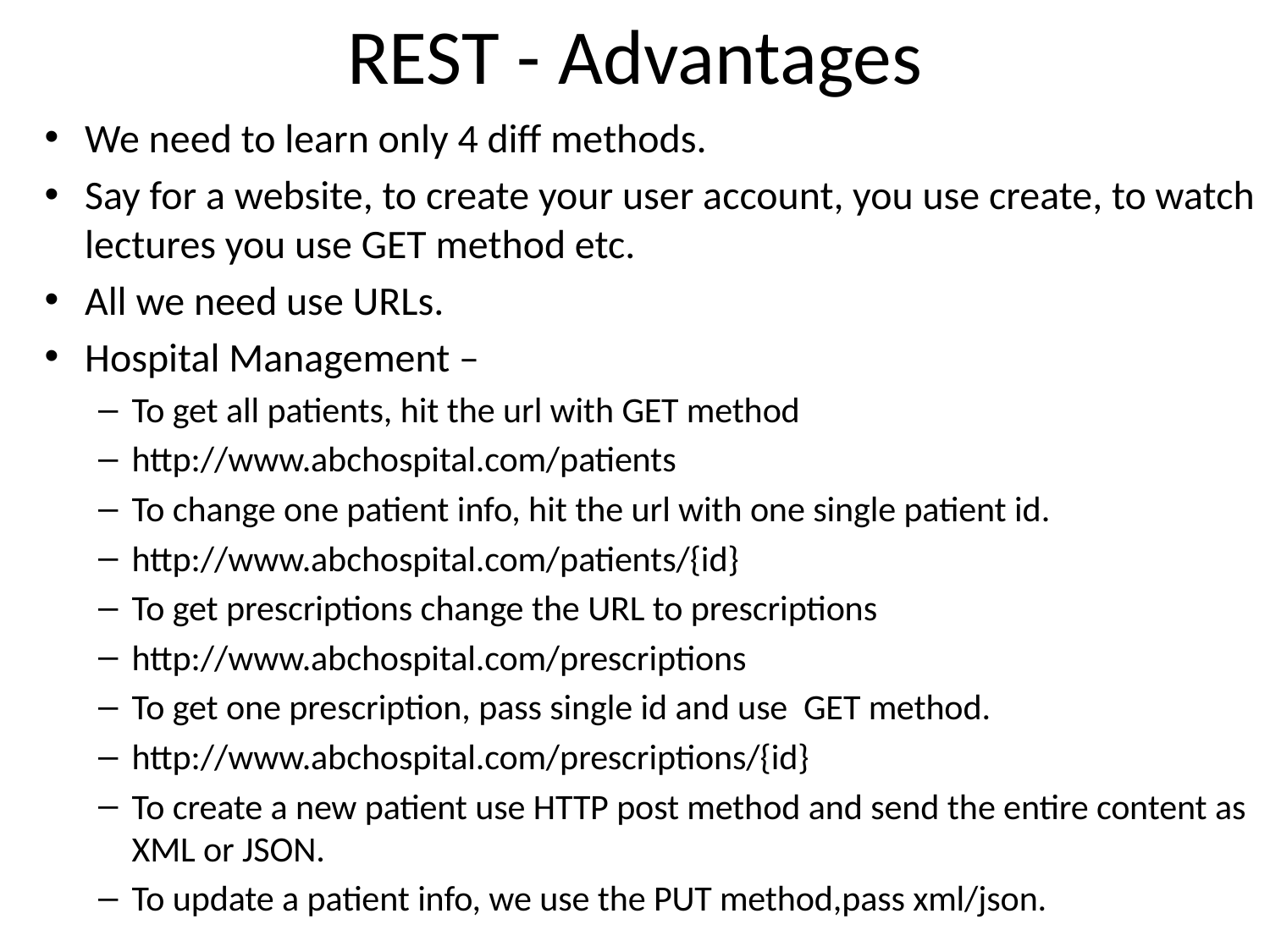

# REST - Advantages
We need to learn only 4 diff methods.
Say for a website, to create your user account, you use create, to watch lectures you use GET method etc.
All we need use URLs.
Hospital Management –
To get all patients, hit the url with GET method
http://www.abchospital.com/patients
To change one patient info, hit the url with one single patient id.
http://www.abchospital.com/patients/{id}
To get prescriptions change the URL to prescriptions
http://www.abchospital.com/prescriptions
To get one prescription, pass single id and use  GET method.
http://www.abchospital.com/prescriptions/{id}
To create a new patient use HTTP post method and send the entire content as XML or JSON.
To update a patient info, we use the PUT method,pass xml/json.